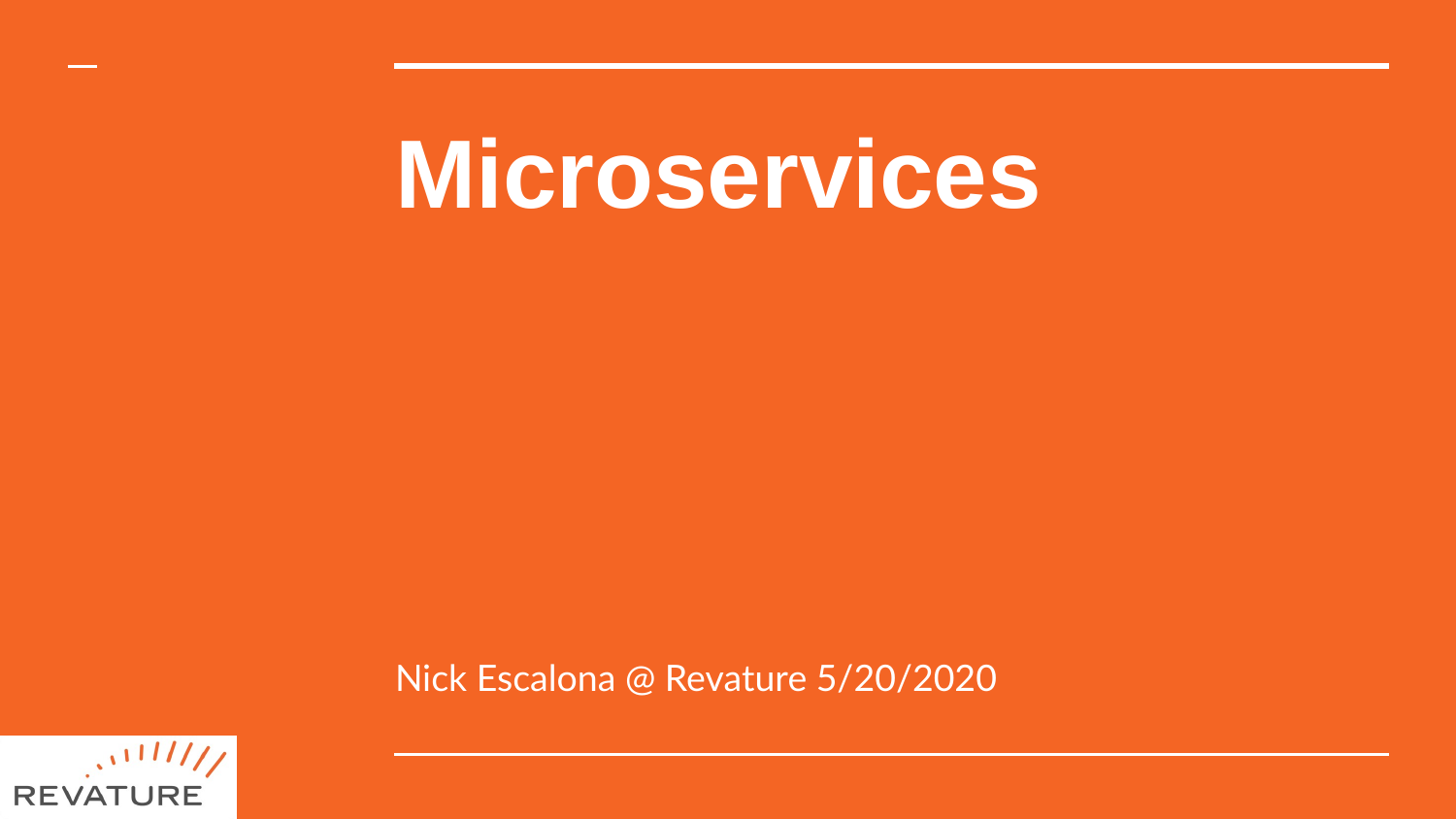

# Microservices

Nick Escalona @ Revature 5/20/2020